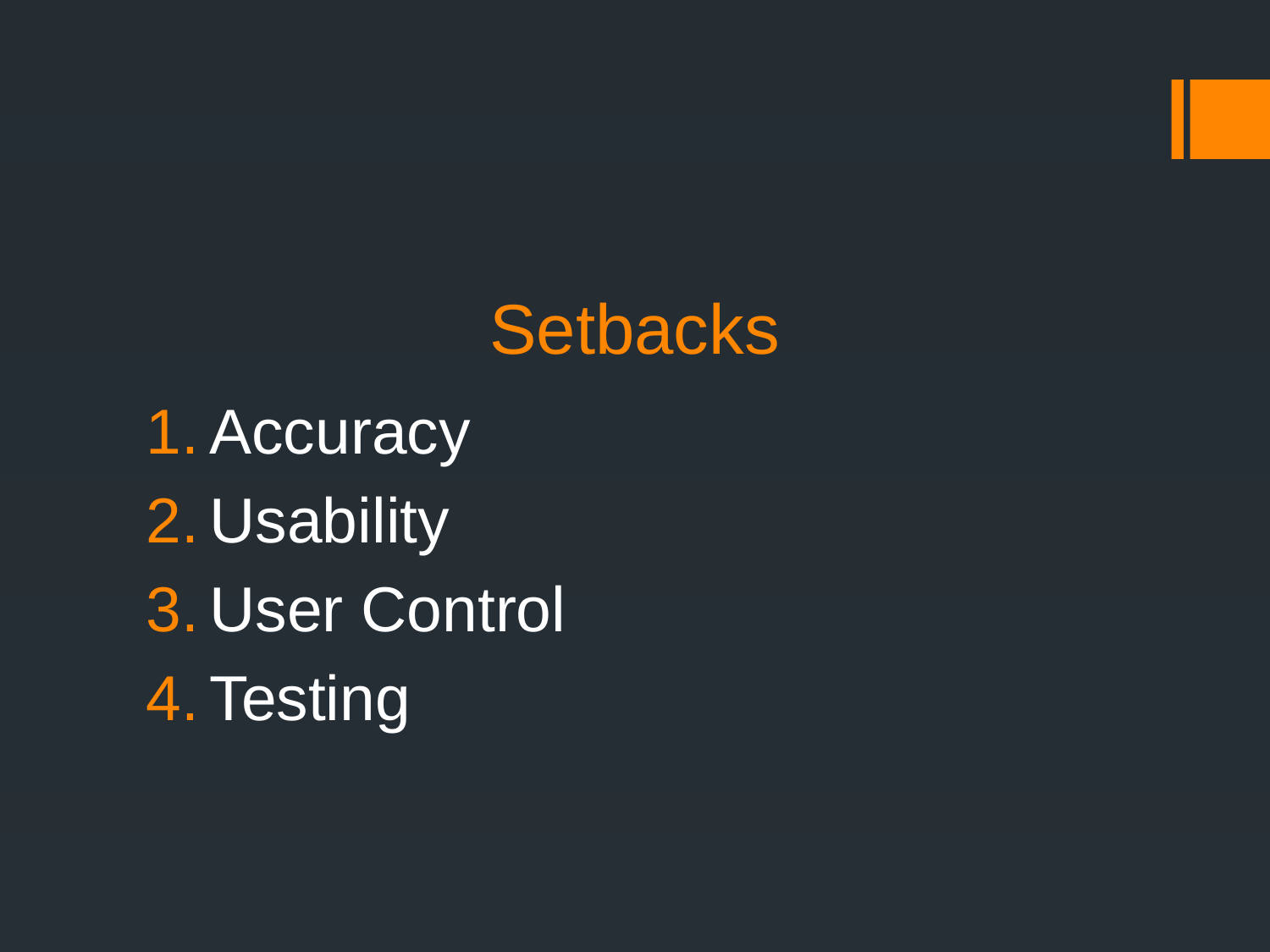

# Setbacks
Accuracy
Usability
User Control
Testing